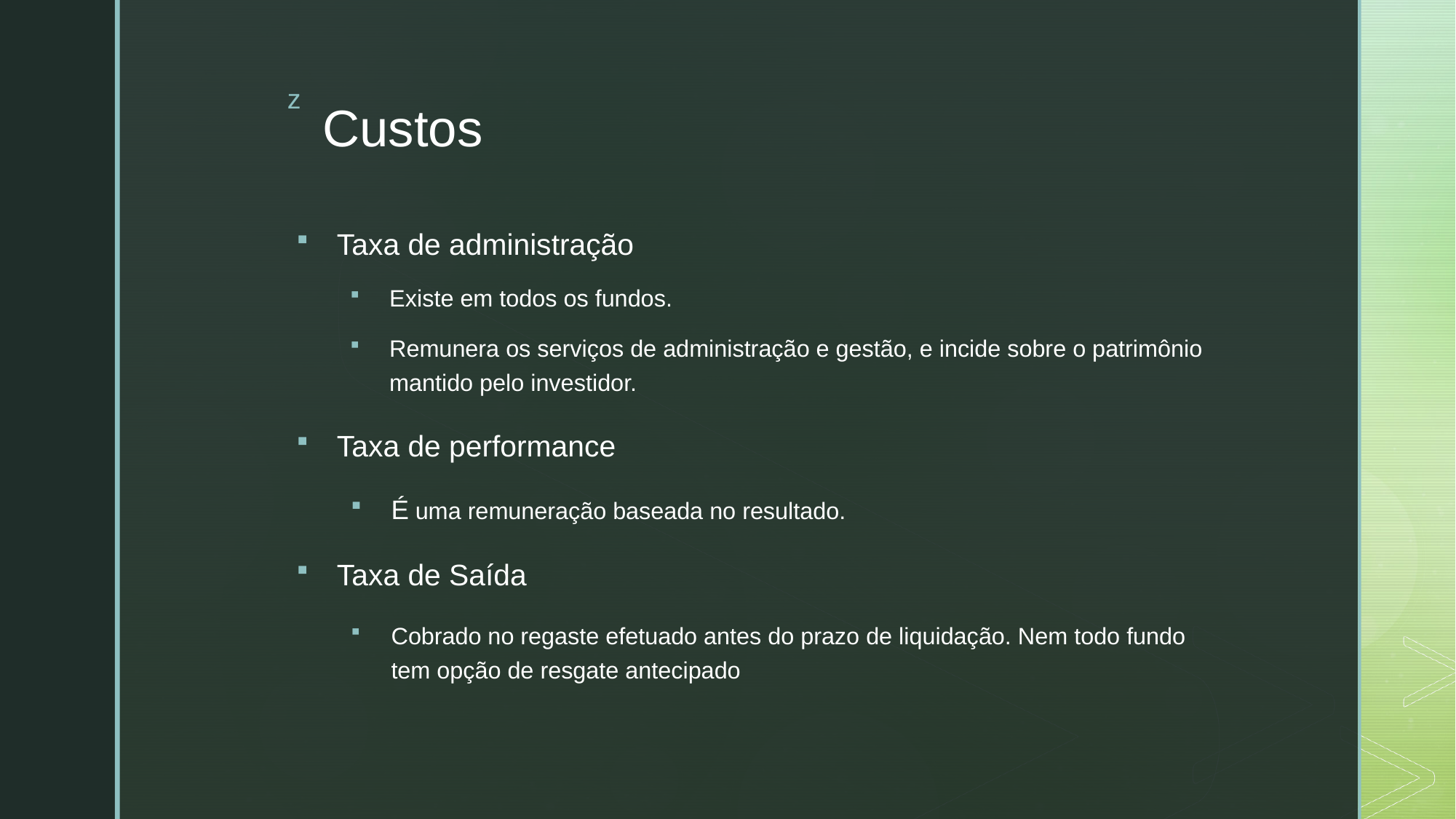

# Custos
Taxa de administração
Existe em todos os fundos.
Remunera os serviços de administração e gestão, e incide sobre o patrimônio mantido pelo investidor.
Taxa de performance
É uma remuneração baseada no resultado.
Taxa de Saída
Cobrado no regaste efetuado antes do prazo de liquidação. Nem todo fundo tem opção de resgate antecipado